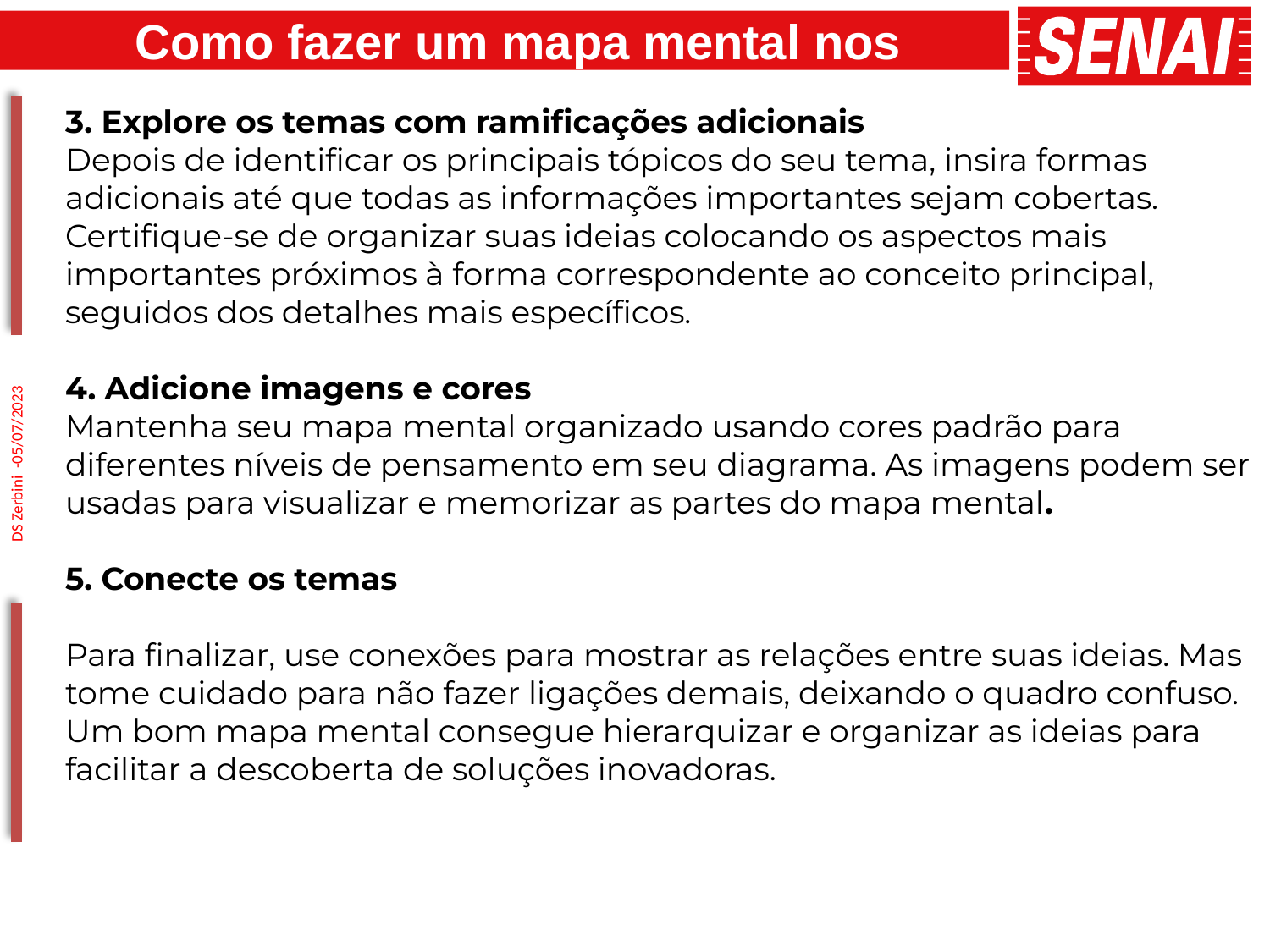

# Como fazer um mapa mental nos negócios?
3. Explore os temas com ramificações adicionais
Depois de identificar os principais tópicos do seu tema, insira formas adicionais até que todas as informações importantes sejam cobertas. Certifique-se de organizar suas ideias colocando os aspectos mais importantes próximos à forma correspondente ao conceito principal, seguidos dos detalhes mais específicos.

4. Adicione imagens e cores
Mantenha seu mapa mental organizado usando cores padrão para diferentes níveis de pensamento em seu diagrama. As imagens podem ser usadas para visualizar e memorizar as partes do mapa mental.

5. Conecte os temas

Para finalizar, use conexões para mostrar as relações entre suas ideias. Mas tome cuidado para não fazer ligações demais, deixando o quadro confuso. Um bom mapa mental consegue hierarquizar e organizar as ideias para facilitar a descoberta de soluções inovadoras.